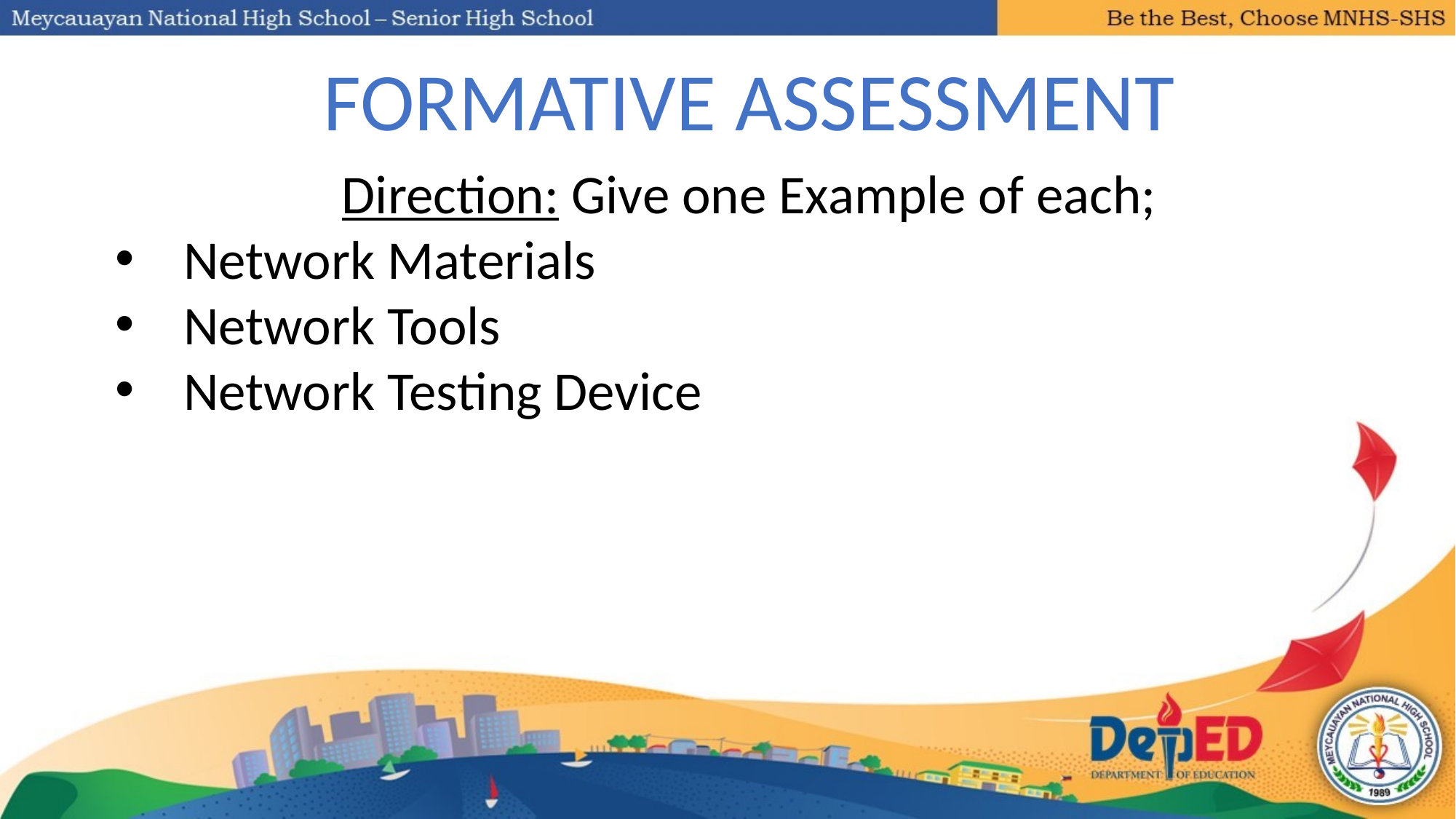

FORMATIVE ASSESSMENT
Direction: Give one Example of each;
Network Materials
Network Tools
Network Testing Device